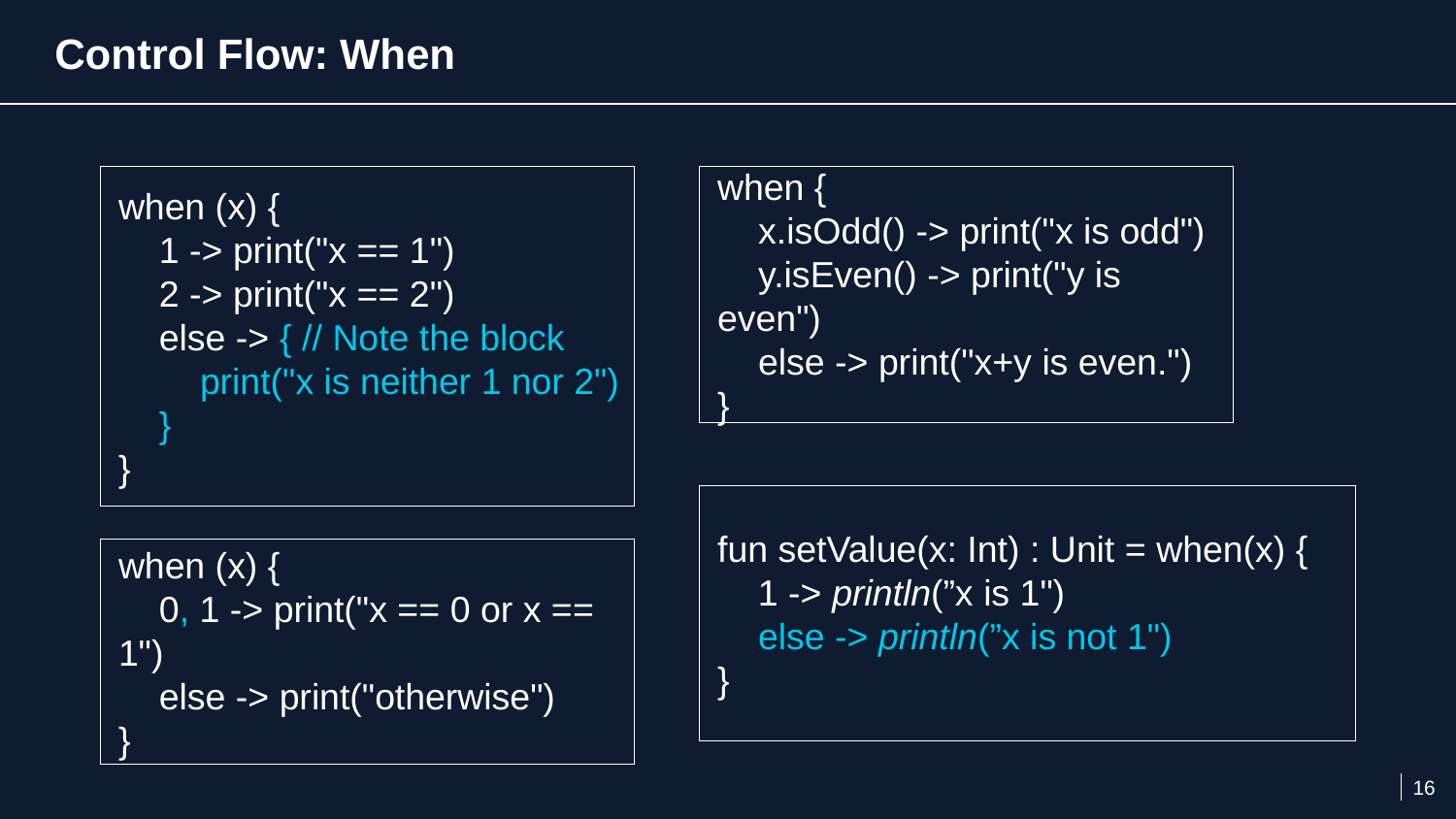

# Control Flow: When
when (x) {
    1 -> print("x == 1")
    2 -> print("x == 2")
    else -> { // Note the block
        print("x is neither 1 nor 2")
    }
}
when {
    x.isOdd() -> print("x is odd")
    y.isEven() -> print("y is even")
    else -> print("x+y is even.")
}
fun setValue(x: Int) : Unit = when(x) {
    1 -> println(”x is 1")
    else -> println(”x is not 1")
}
when (x) {
    0, 1 -> print("x == 0 or x == 1")
    else -> print("otherwise")
}